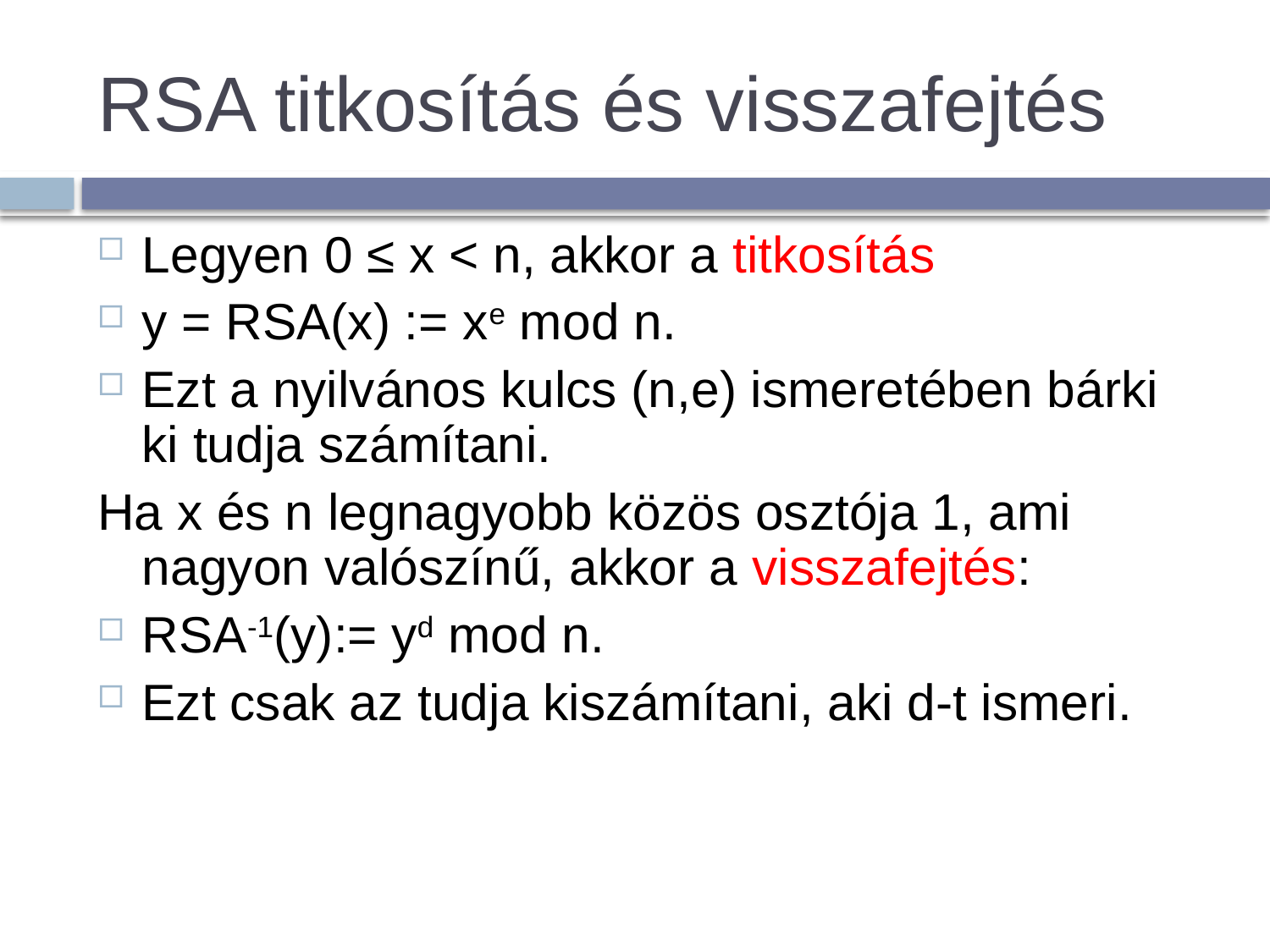

# RSA titkosítás és visszafejtés
Legyen 0 ≤ x < n, akkor a titkosítás
y = RSA(x) := xe mod n.
Ezt a nyilvános kulcs (n,e) ismeretében bárki ki tudja számítani.
Ha x és n legnagyobb közös osztója 1, ami nagyon valószínű, akkor a visszafejtés:
RSA-1(y):= yd mod n.
Ezt csak az tudja kiszámítani, aki d-t ismeri.